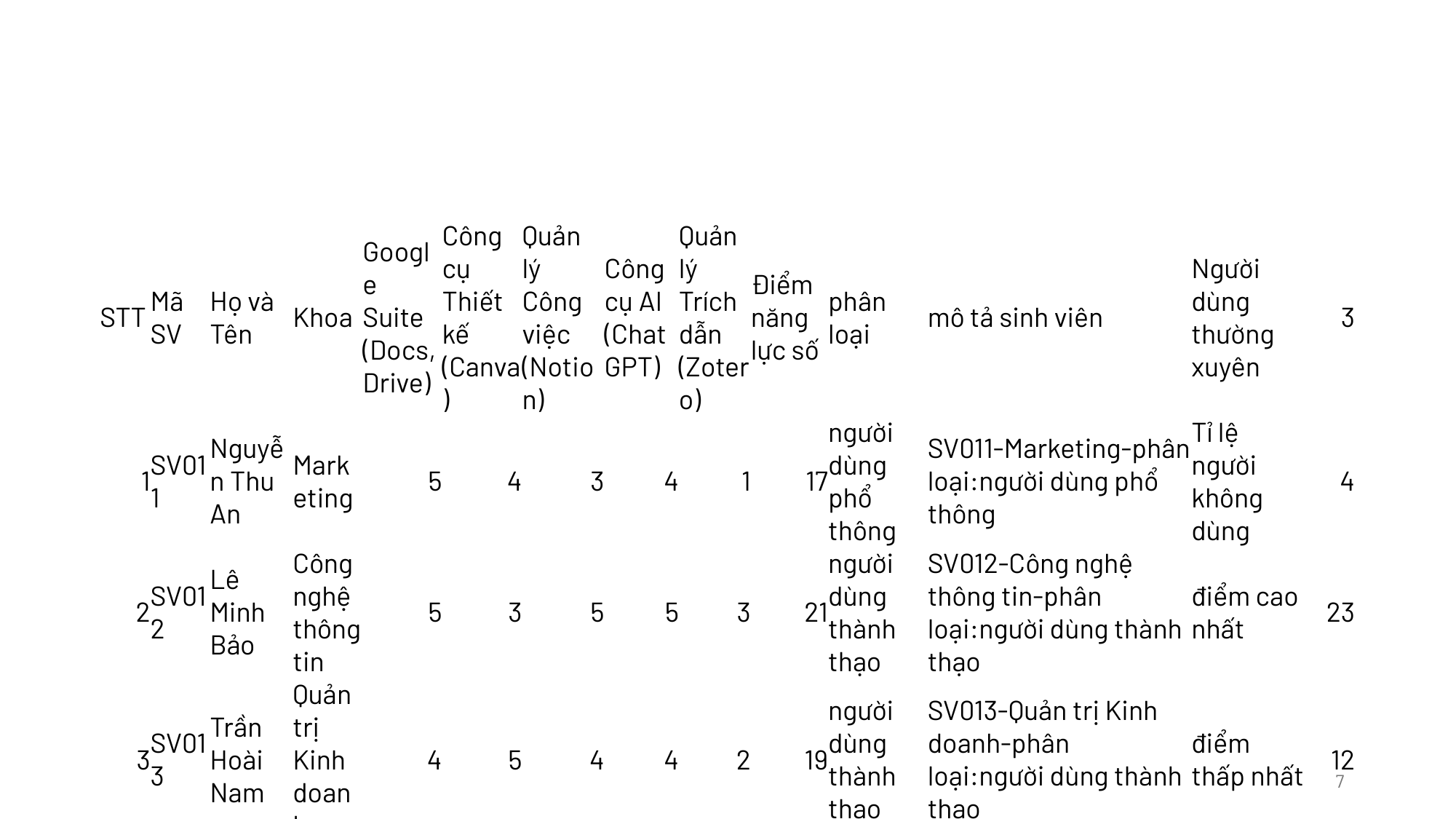

#
| STT | Mã SV | Họ và Tên | Khoa | Google Suite (Docs, Drive) | Công cụ Thiết kế (Canva) | Quản lý Công việc (Notion) | Công cụ AI (ChatGPT) | Quản lý Trích dẫn (Zotero) | Điểm năng lực số | phân loại | mô tả sinh viên | Người dùng thường xuyên | 3 |
| --- | --- | --- | --- | --- | --- | --- | --- | --- | --- | --- | --- | --- | --- |
| 1 | SV011 | Nguyễn Thu An | Marketing | 5 | 4 | 3 | 4 | 1 | 17 | người dùng phổ thông | SV011-Marketing-phân loại:người dùng phổ thông | Tỉ lệ người không dùng | 4 |
| 2 | SV012 | Lê Minh Bảo | Công nghệ thông tin | 5 | 3 | 5 | 5 | 3 | 21 | người dùng thành thạo | SV012-Công nghệ thông tin-phân loại:người dùng thành thạo | điểm cao nhất | 23 |
| 3 | SV013 | Trần Hoài Nam | Quản trị Kinh doanh | 4 | 5 | 4 | 4 | 2 | 19 | người dùng thành thạo | SV013-Quản trị Kinh doanh-phân loại:người dùng thành thạo | điểm thấp nhất | 12 |
| 4 | SV014 | Phạm Thị Lan | Kế toán | 5 | 2 | 1 | 3 | 1 | 12 | cần trau dồi thêm | SV014-Kế toán-phân loại:cần trau dồi thêm |  |  |
| 5 | SV015 | Hoàng Văn Dũng | Công nghệ thông tin | 5 | 4 | 5 | 5 | 4 | 23 | chuyên gia công nghệ | SV015-Công nghệ thông tin-phân loại:chuyên gia công nghệ |  |  |
| 6 | SV016 | Vũ Ngọc Mai | Marketing | 5 | 5 | 4 | 4 | 2 | 20 | người dùng thành thạo | SV016-Marketing-phân loại:người dùng thành thạo |  |  |
| 7 | SV017 | Đỗ Tuấn Anh | Kế toán | 4 | 2 | 2 | 3 | 1 | 12 | cần trau dồi thêm | SV017-Kế toán-phân loại:cần trau dồi thêm |  |  |
| 8 | SV018 | Bùi Thanh Hằng | Quản trị Kinh doanh | 5 | 4 | 3 | 5 | 2 | 19 | người dùng thành thạo | SV018-Quản trị Kinh doanh-phân loại:người dùng thành thạo |  |  |
| 9 | SV019 | Ngô Gia Huy | Công nghệ thông tin | 5 | 3 | 4 | 5 | 3 | 20 | người dùng thành thạo | SV019-Công nghệ thông tin-phân loại:người dùng thành thạo |  |  |
| 10 | SV020 | Đinh Thị Trang | Marketing | 5 | 5 | 2 | 4 | 1 | 17 | người dùng phổ thông | SV020-Marketing-phân loại:người dùng phổ thông |  |  |
7